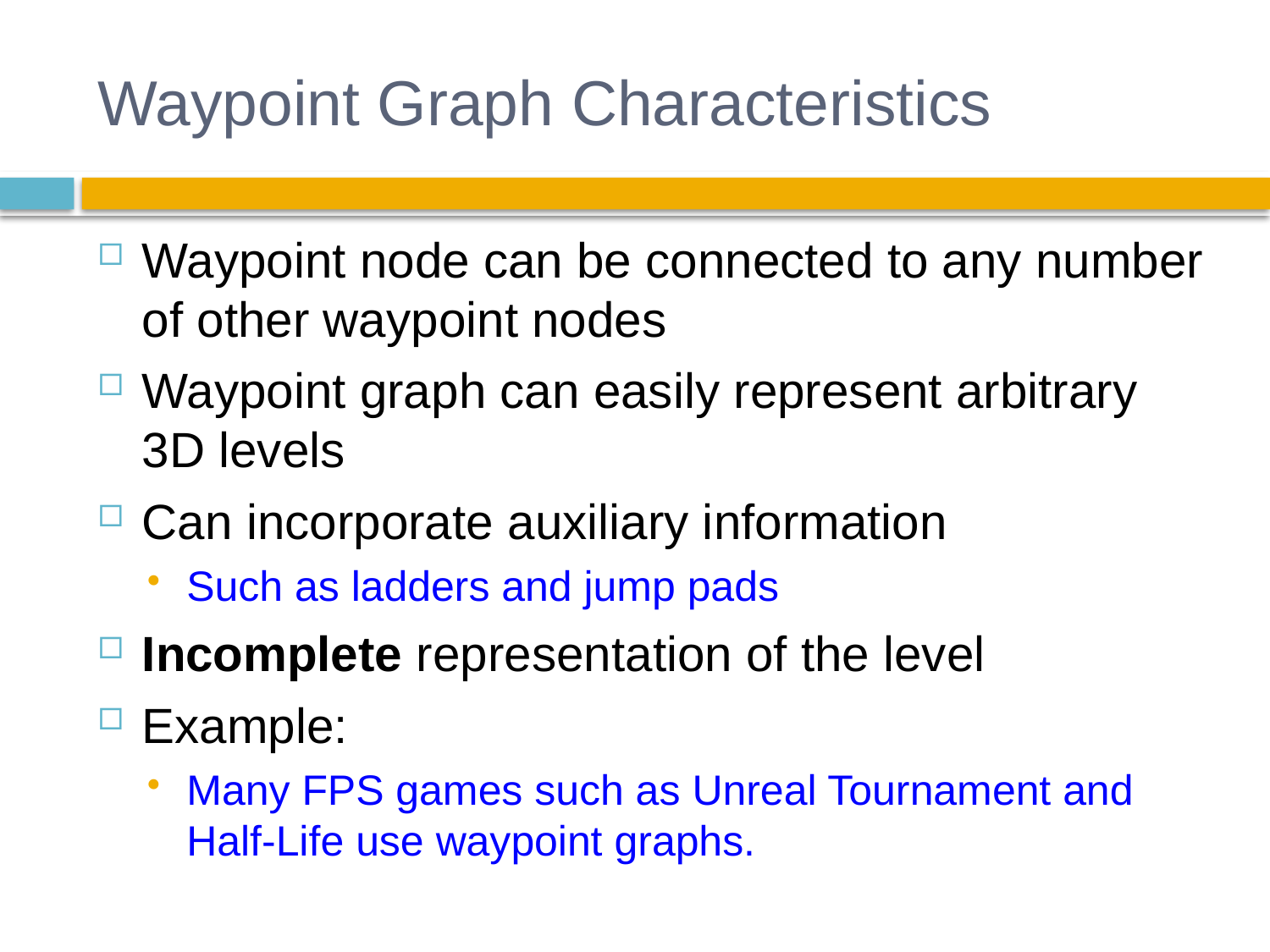

# Waypoint Graph Characteristics
Waypoint node can be connected to any number of other waypoint nodes
Waypoint graph can easily represent arbitrary 3D levels
Can incorporate auxiliary information
Such as ladders and jump pads
Incomplete representation of the level
Example:
Many FPS games such as Unreal Tournament and Half-Life use waypoint graphs.